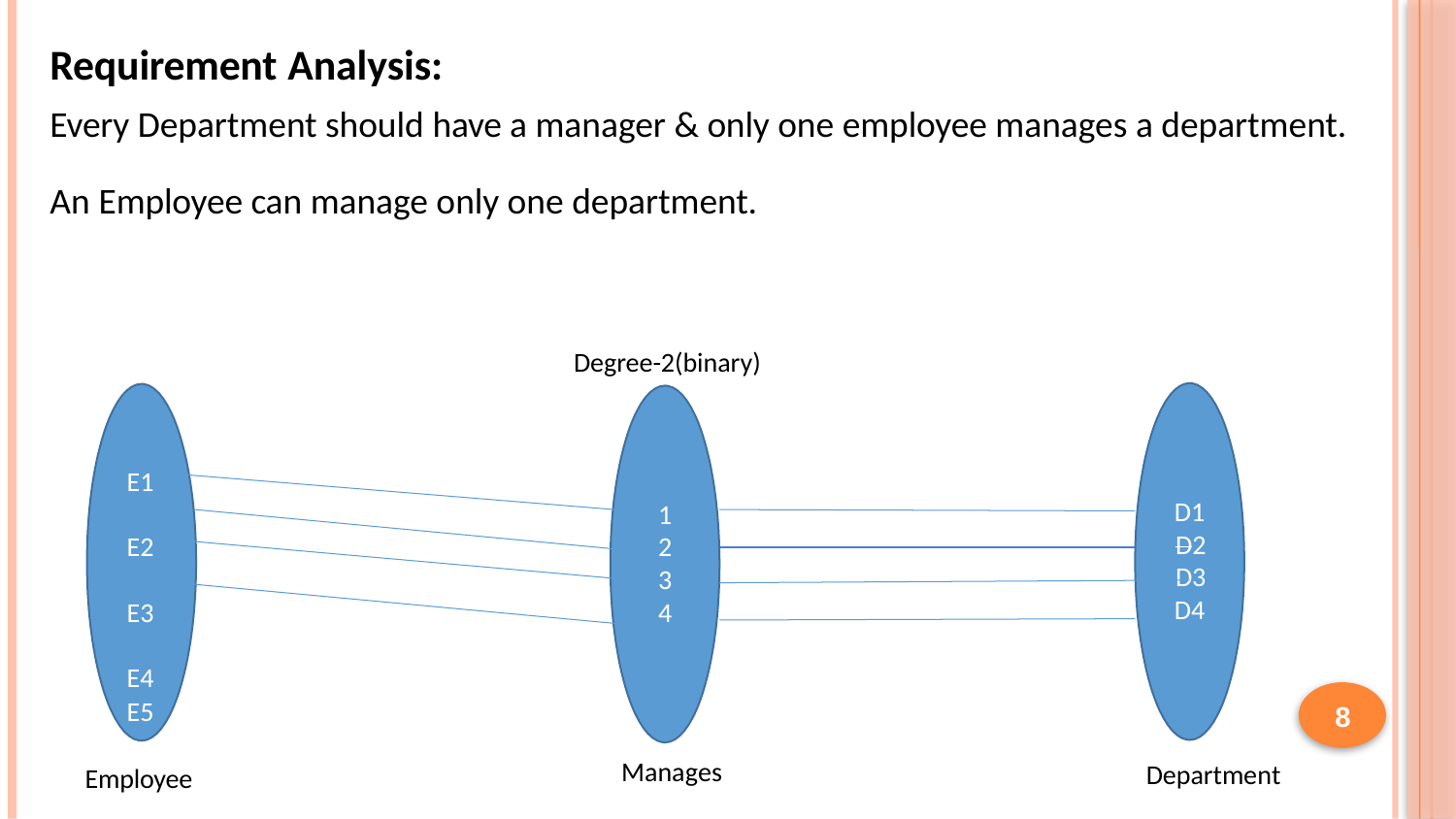

Requirement Analysis:
Every Department should have a manager & only one employee manages a department.

An Employee can manage only one department.
Degree-2(binary)

E1  E2  E3  E4
E5

D1
1
2
3
4
 	D2
D3
D4
8
Manages
Department
Employee